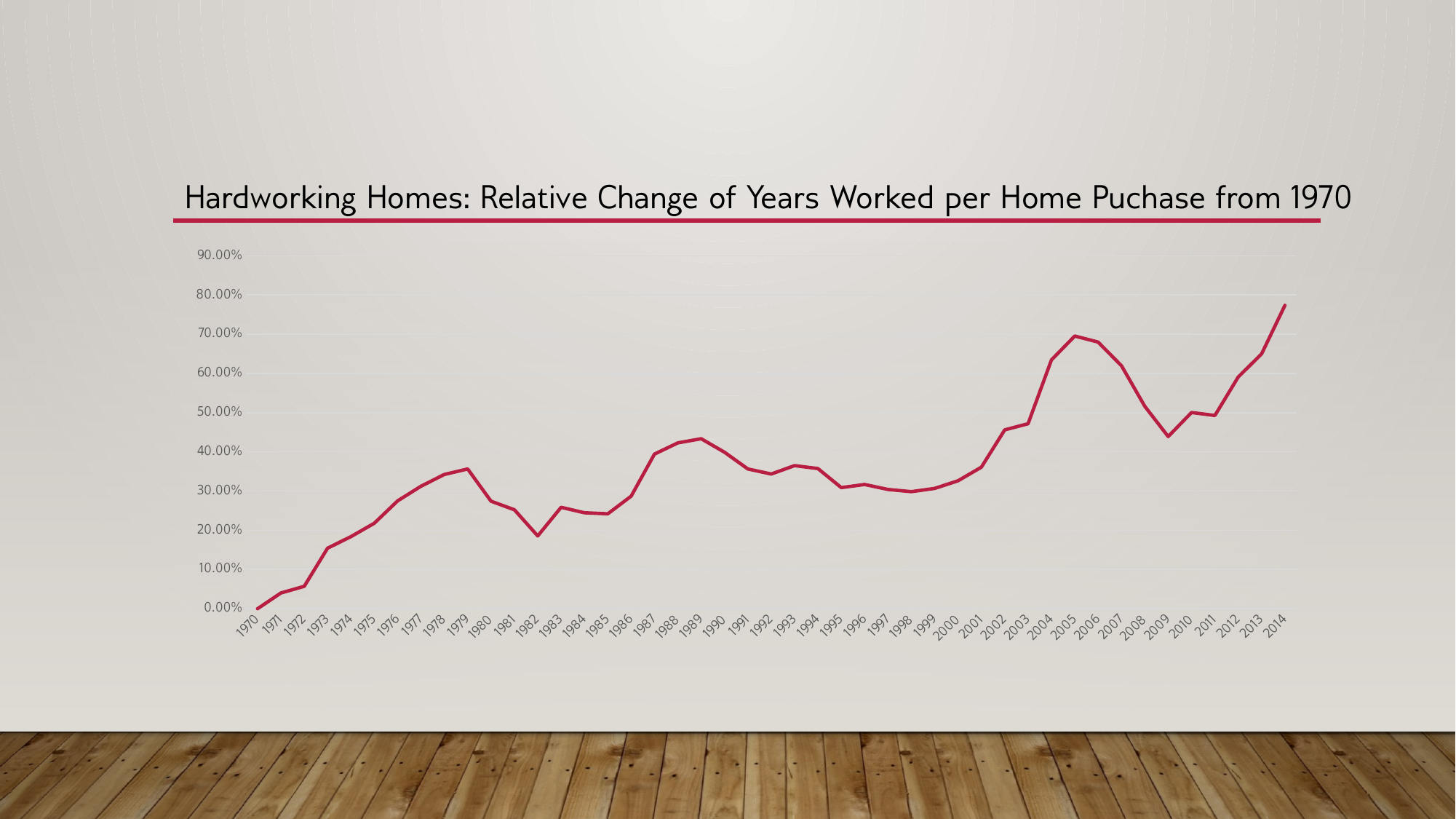

Hardworking Homes: Relative Change of Years Worked per Home Puchase from 1970

### Chart

| Category |  |
|---|---|
| 1970 | 0.0 |
| 1971 | 0.04010676933999613 |
| 1972 | 0.057083473279559094 |
| 1973 | 0.15428671923088189 |
| 1974 | 0.18380808923939917 |
| 1975 | 0.2179041183223016 |
| 1976 | 0.2749855613740575 |
| 1977 | 0.3123118194135459 |
| 1978 | 0.34224578403492134 |
| 1979 | 0.35634233825733874 |
| 1980 | 0.2741473159470551 |
| 1981 | 0.25230453995343693 |
| 1982 | 0.185556703635968 |
| 1983 | 0.2585561681245876 |
| 1984 | 0.24467003136666987 |
| 1985 | 0.242037287713754 |
| 1986 | 0.2869891355823264 |
| 1987 | 0.39423389797756525 |
| 1988 | 0.4229876600654785 |
| 1989 | 0.43349018144864226 |
| 1990 | 0.39890696503446677 |
| 1991 | 0.35637498388352484 |
| 1992 | 0.34336047479228915 |
| 1993 | 0.3649015410365124 |
| 1994 | 0.357339860816311 |
| 1995 | 0.30878237097067474 |
| 1996 | 0.31676738871450416 |
| 1997 | 0.3040384938612024 |
| 1998 | 0.2984697948098196 |
| 1999 | 0.30666364775787613 |
| 2000 | 0.3261826197034703 |
| 2001 | 0.3608523907759855 |
| 2002 | 0.4560785775852574 |
| 2003 | 0.4717983580380165 |
| 2004 | 0.634449045054235 |
| 2005 | 0.6954444398684629 |
| 2006 | 0.679918907201785 |
| 2007 | 0.6196259403747089 |
| 2008 | 0.5160583476334988 |
| 2009 | 0.43911924085952503 |
| 2010 | 0.5004206942876326 |
| 2011 | 0.4928008515392228 |
| 2012 | 0.5909138282946031 |
| 2013 | 0.6497989864496836 |
| 2014 | 0.7736715854071361 |